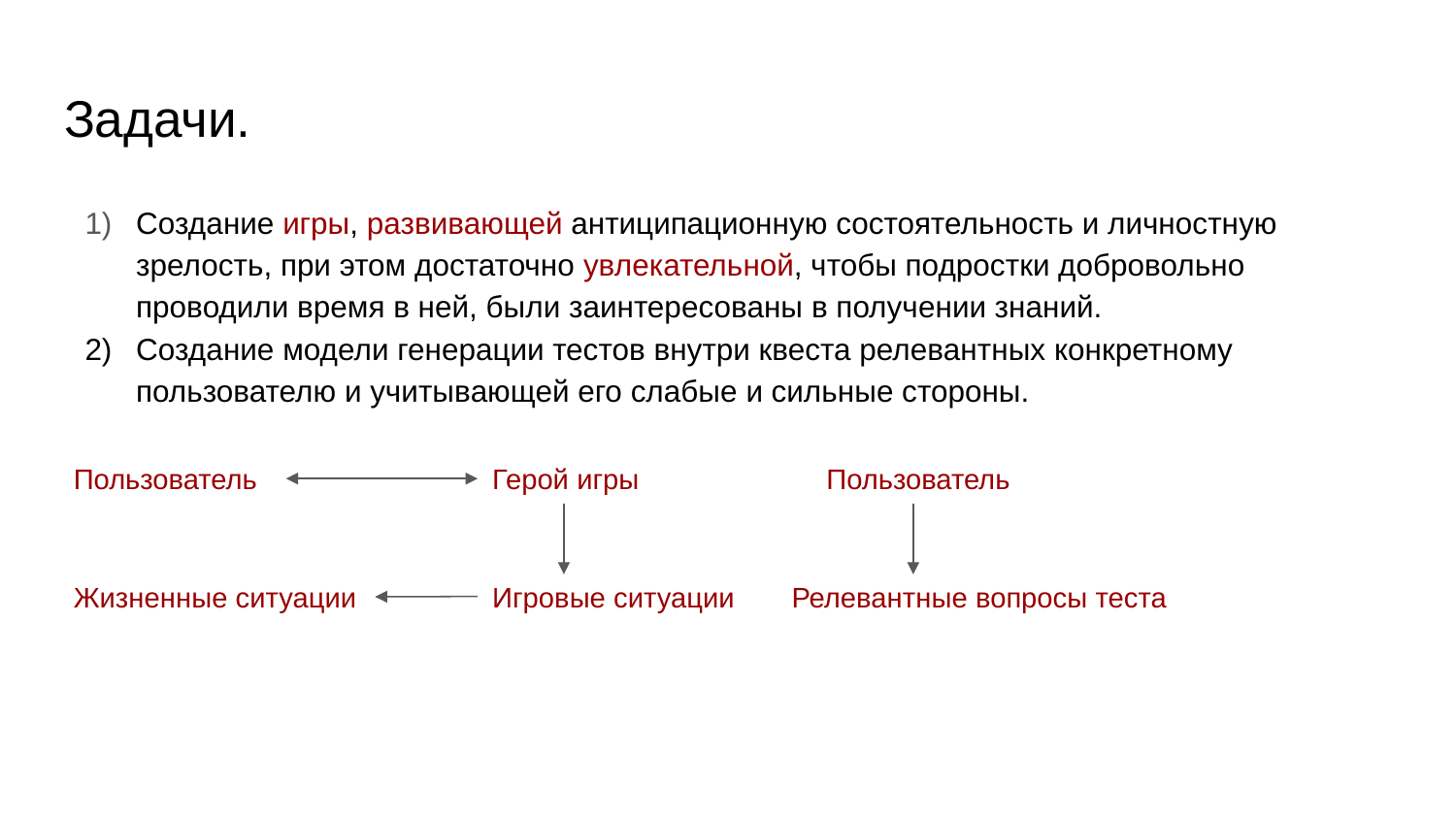

# Задачи.
Создание игры, развивающей антиципационную состоятельность и личностную зрелость, при этом достаточно увлекательной, чтобы подростки добровольно проводили время в ней, были заинтересованы в получении знаний.
Создание модели генерации тестов внутри квеста релевантных конкретному пользователю и учитывающей его слабые и сильные стороны.
Пользователь
Герой игры
Пользователь
Жизненные ситуации
Игровые ситуации
Релевантные вопросы теста